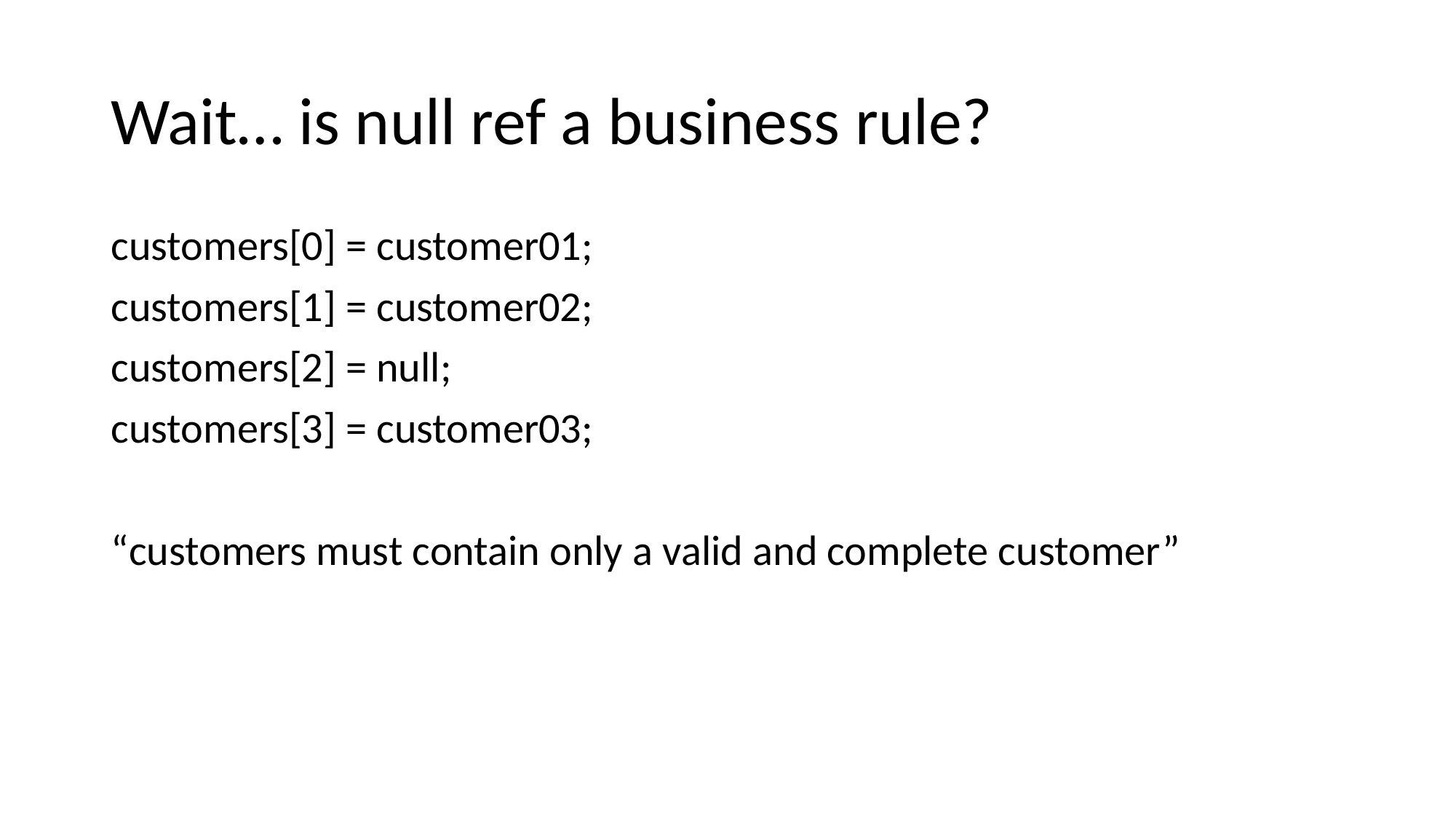

# Wait… is null ref a business rule?
customers[0] = customer01;
customers[1] = customer02;
customers[2] = null;
customers[3] = customer03;

“customers must contain only a valid and complete customer”